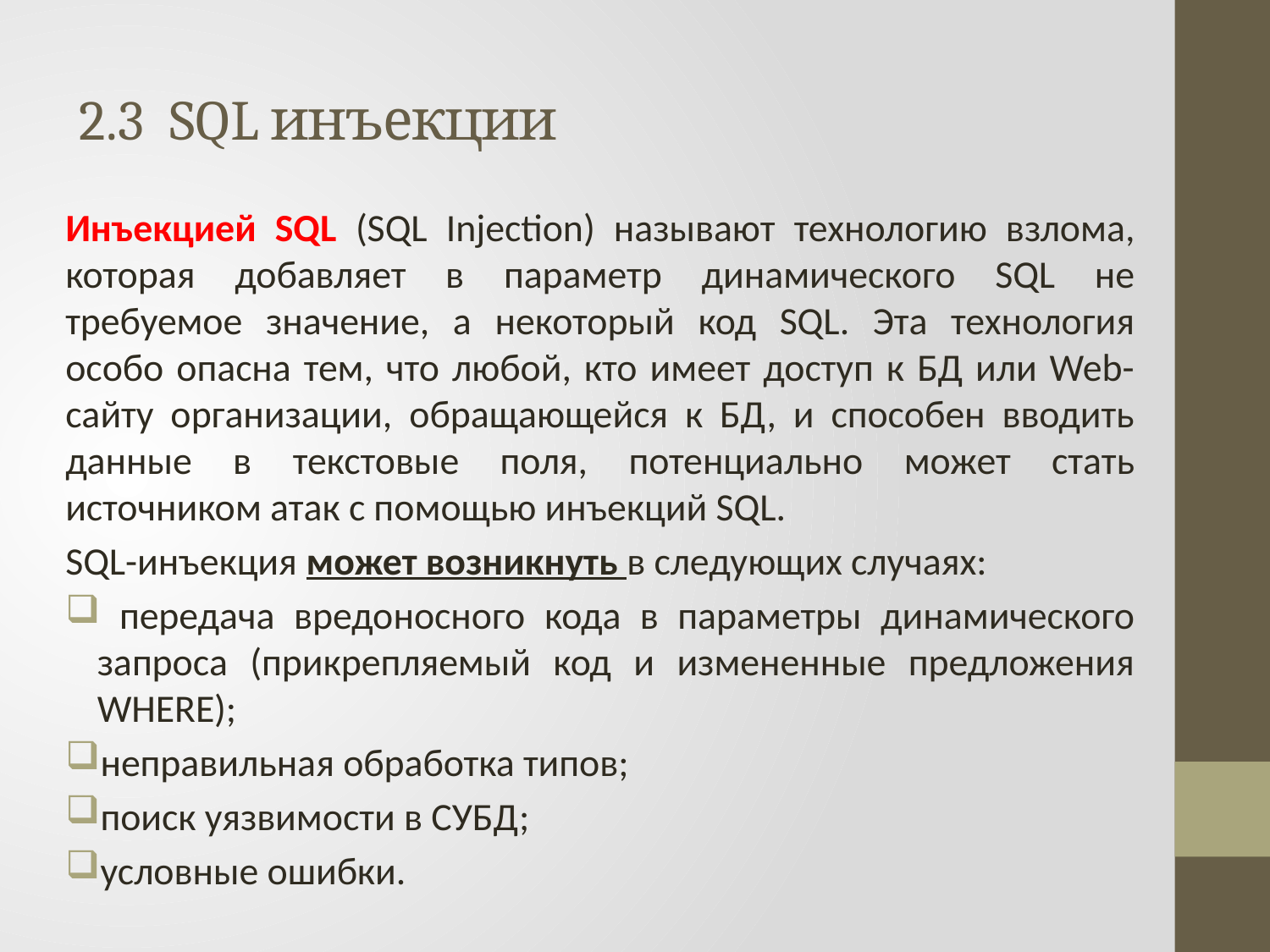

# 2.3  SQL инъекции
Инъекцией SQL (SQL Injection) называют технологию взлома, которая добавляет в параметр динамического SQL не требуемое значение, а некоторый код SQL. Эта технология особо опасна тем, что любой, кто имеет доступ к БД или Web-сайту организации, обращающейся к БД, и способен вводить данные в текстовые поля, потенциально может стать источником атак с помощью инъекций SQL.
SQL-инъекция может возникнуть в следующих случаях:
 передача вредоносного кода в параметры динамического запроса (прикрепляемый код и измененные предложения WHERE);
неправильная обработка типов;
поиск уязвимости в СУБД;
условные ошибки.